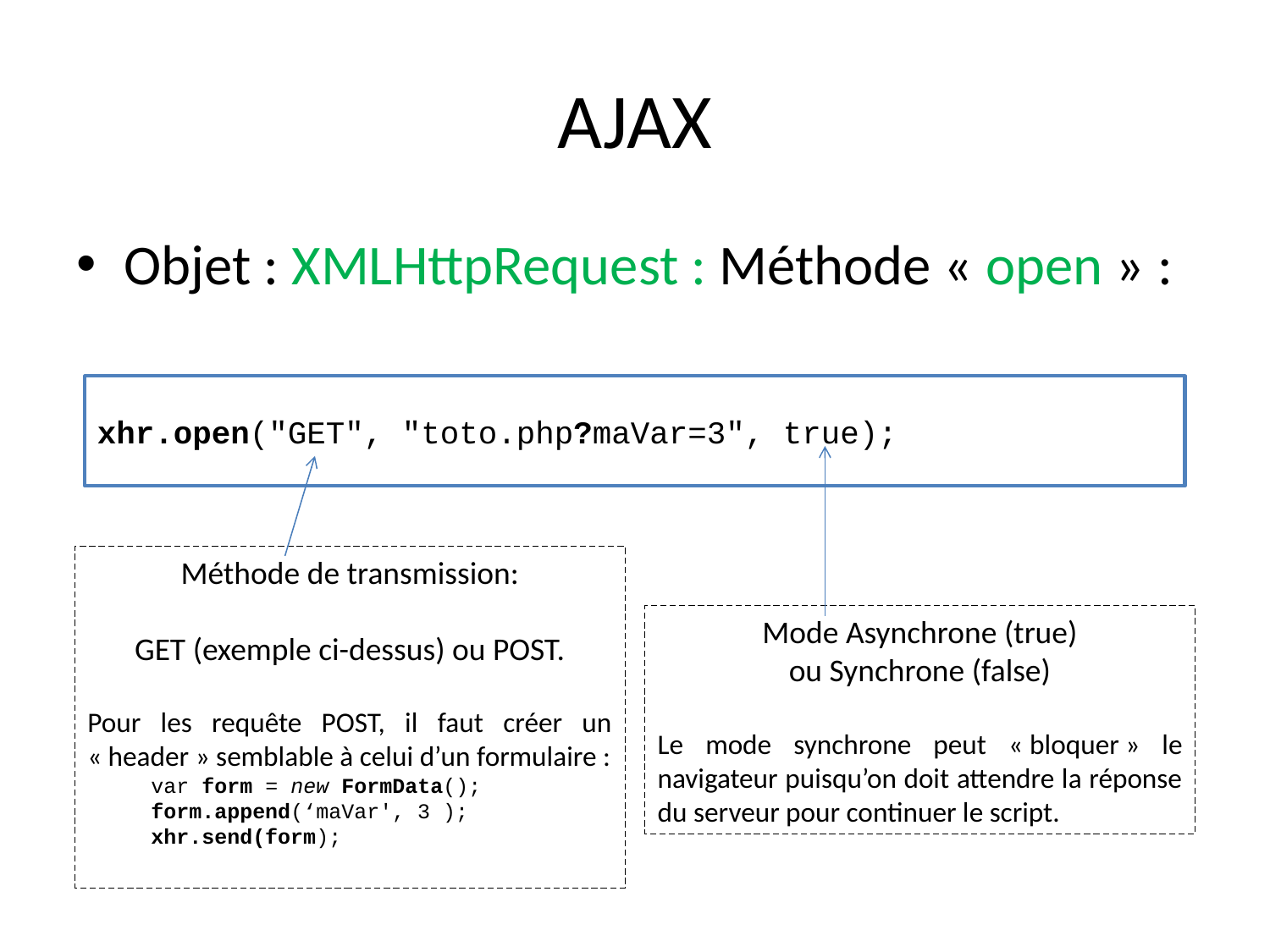

# AJAX
Objet : XMLHttpRequest : Méthode « open » :

xhr.open("GET", "toto.php?maVar=3", true);

Méthode de transmission:

GET (exemple ci-dessus) ou POST.

Pour les requête POST, il faut créer un « header » semblable à celui d’un formulaire :
     var form = new FormData();
     form.append(‘maVar', 3 );
     xhr.send(form);

Mode Asynchrone (true)
ou Synchrone (false)

Le mode synchrone peut « bloquer » le navigateur puisqu’on doit attendre la réponse du serveur pour continuer le script.